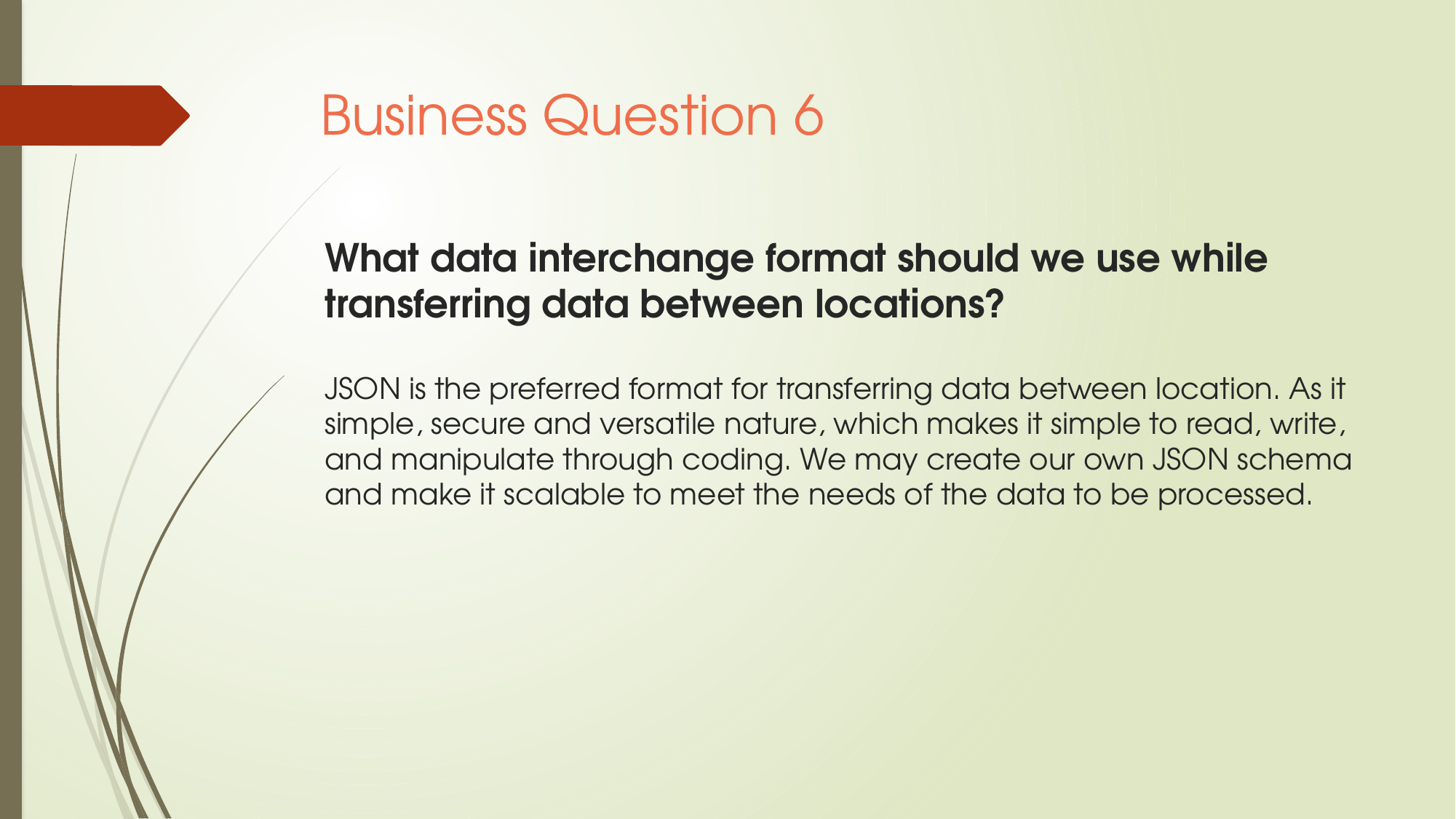

# Business Question 6
What data interchange format should we use while transferring data between locations?
JSON is the preferred format for transferring data between location. As it simple, secure and versatile nature, which makes it simple to read, write, and manipulate through coding. We may create our own JSON schema and make it scalable to meet the needs of the data to be processed.